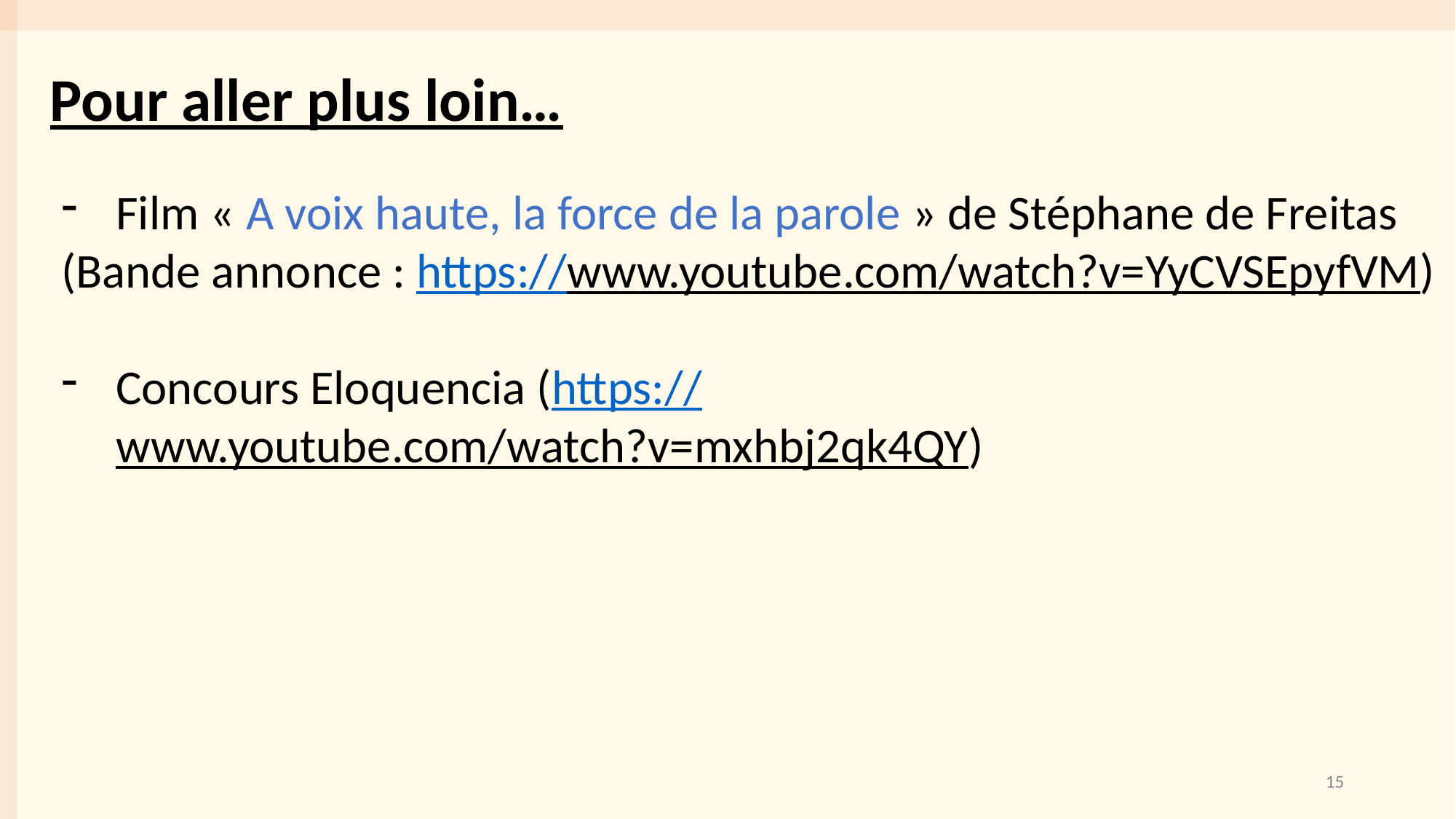

Pour aller plus loin…
Film « A voix haute, la force de la parole » de Stéphane de Freitas
(Bande annonce : https://www.youtube.com/watch?v=YyCVSEpyfVM)

Concours Eloquencia (https://www.youtube.com/watch?v=mxhbj2qk4QY)

15